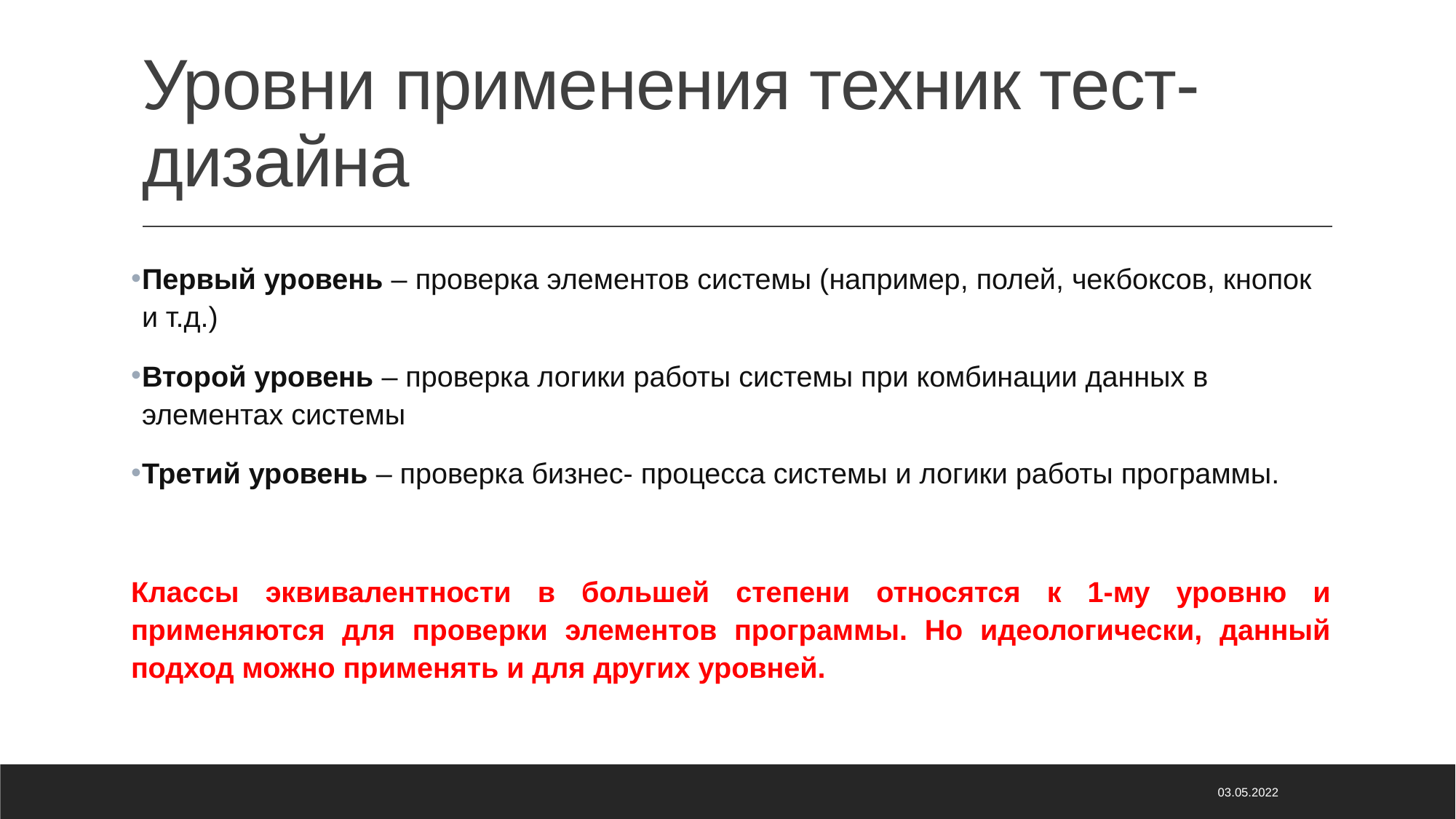

# Уровни применения техник тест-дизайна
Первый уровень – проверка элементов системы (например, полей, чекбоксов, кнопок и т.д.)
Второй уровень – проверка логики работы системы при комбинации данных в элементах системы
Третий уровень – проверка бизнес- процесса системы и логики работы программы.

Классы эквивалентности в большей степени относятся к 1-му уровню и применяются для проверки элементов программы. Но идеологически, данный подход можно применять и для других уровней.

03.05.2022